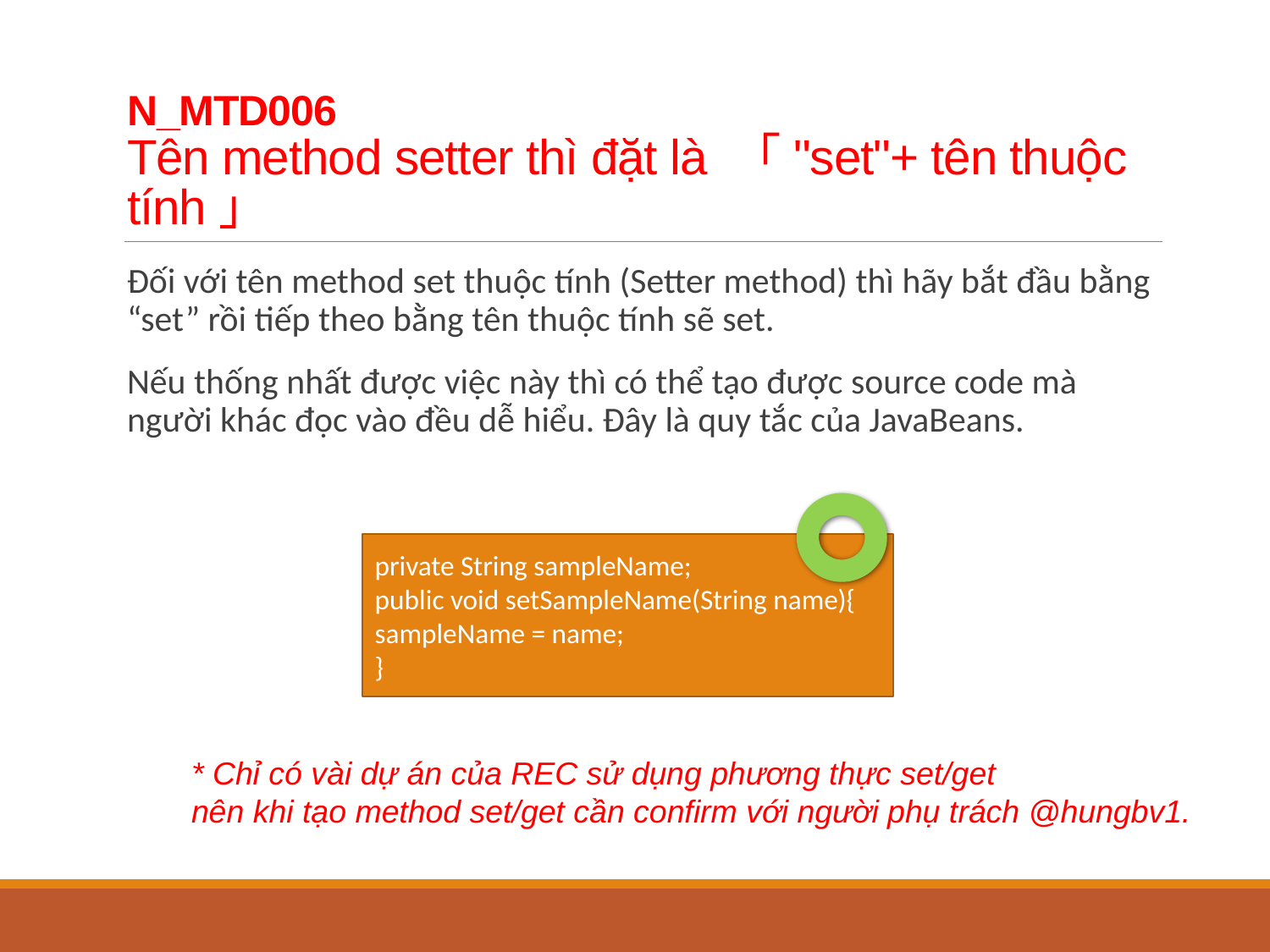

# N_MTD006 Tên method setter thì đặt là 「"set"+ tên thuộc tính」
Đối với tên method set thuộc tính (Setter method) thì hãy bắt đầu bằng “set” rồi tiếp theo bằng tên thuộc tính sẽ set.
Nếu thống nhất được việc này thì có thể tạo được source code mà người khác đọc vào đều dễ hiểu. Đây là quy tắc của JavaBeans.

private String sampleName;
public void setSampleName(String name){
sampleName = name;
}
* Chỉ có vài dự án của REC sử dụng phương thực set/get
nên khi tạo method set/get cần confirm với người phụ trách @hungbv1.